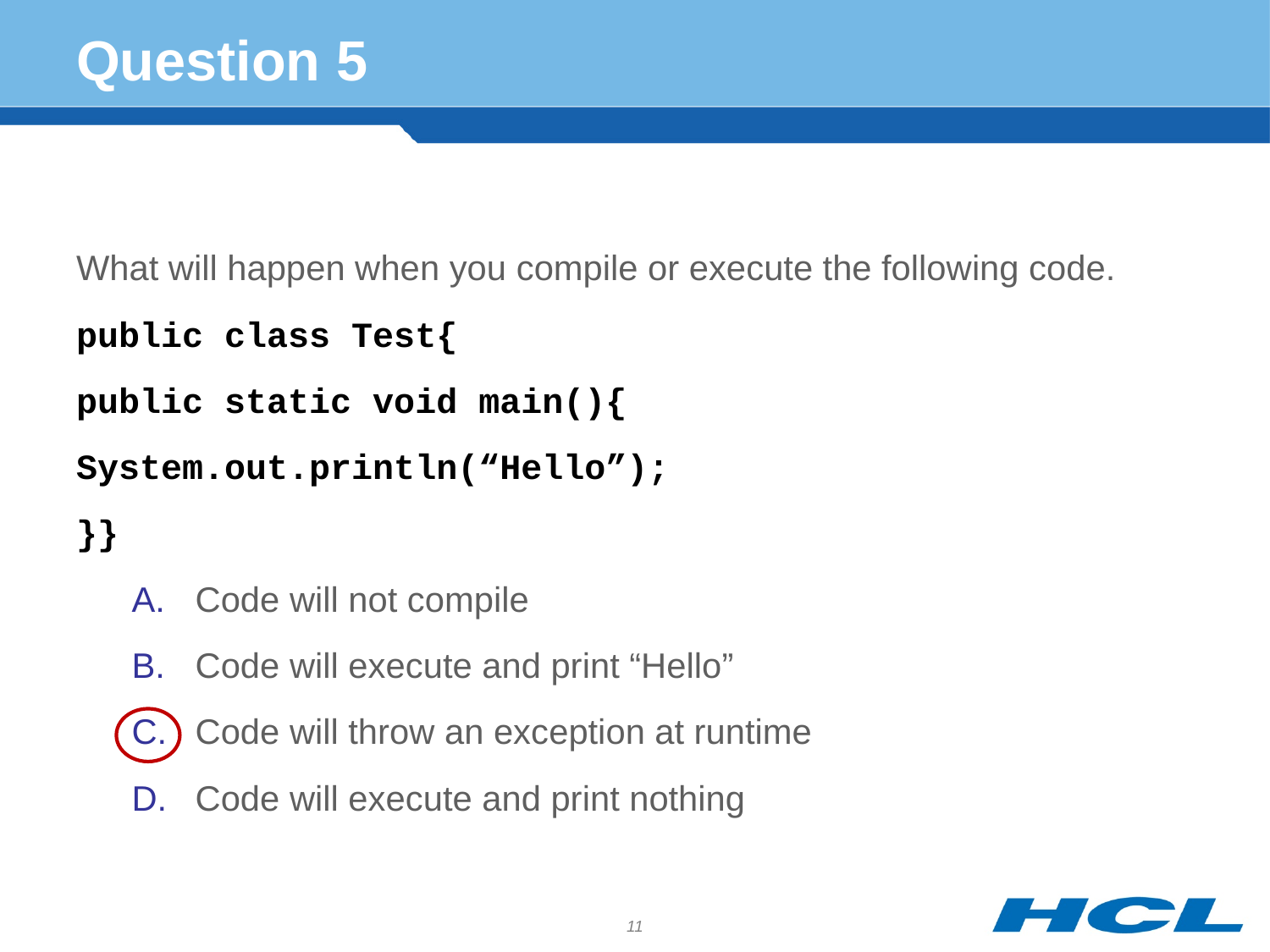

# Question 5
What will happen when you compile or execute the following code.
public class Test{
public static void main(){
System.out.println(“Hello”);
}}
Code will not compile
Code will execute and print “Hello”
Code will throw an exception at runtime
Code will execute and print nothing

11